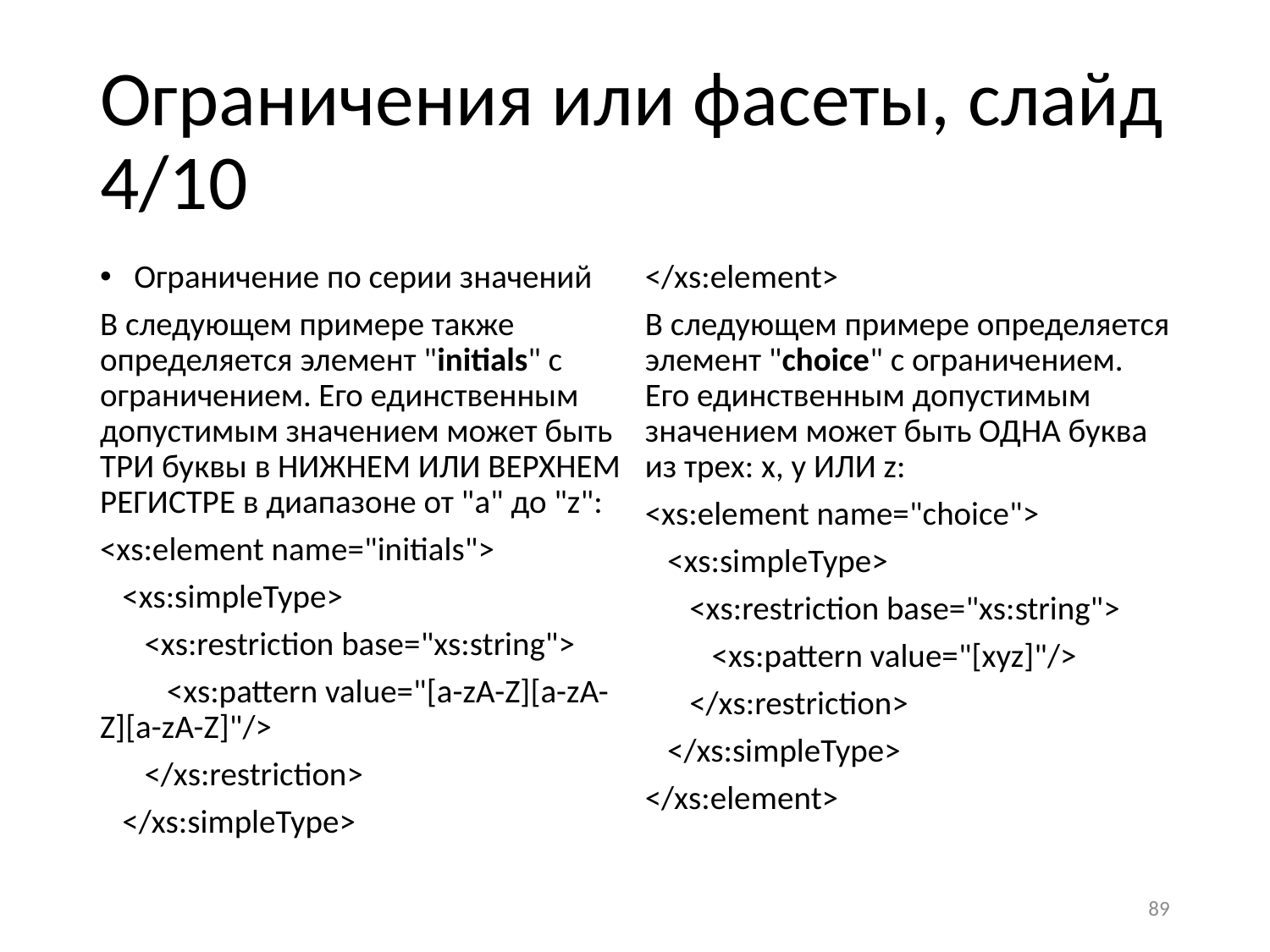

# Ограничения или фасеты, слайд 4/10
Ограничение по серии значений
В следующем примере также определяется элемент "initials" с ограничением. Его единственным допустимым значением может быть ТРИ буквы в НИЖНЕМ ИЛИ ВЕРХНЕМ РЕГИСТРЕ в диапазоне от "a" до "z":
<xs:element name="initials">
   <xs:simpleType>
      <xs:restriction base="xs:string">
         <xs:pattern value="[a-zA-Z][a-zA-Z][a-zA-Z]"/>
      </xs:restriction>
   </xs:simpleType>
</xs:element>
В следующем примере определяется элемент "choice" с ограничением. Его единственным допустимым значением может быть ОДНА буква из трех: x, y ИЛИ z:
<xs:element name="choice">
   <xs:simpleType>
      <xs:restriction base="xs:string">
         <xs:pattern value="[xyz]"/>
      </xs:restriction>
   </xs:simpleType>
</xs:element>

89